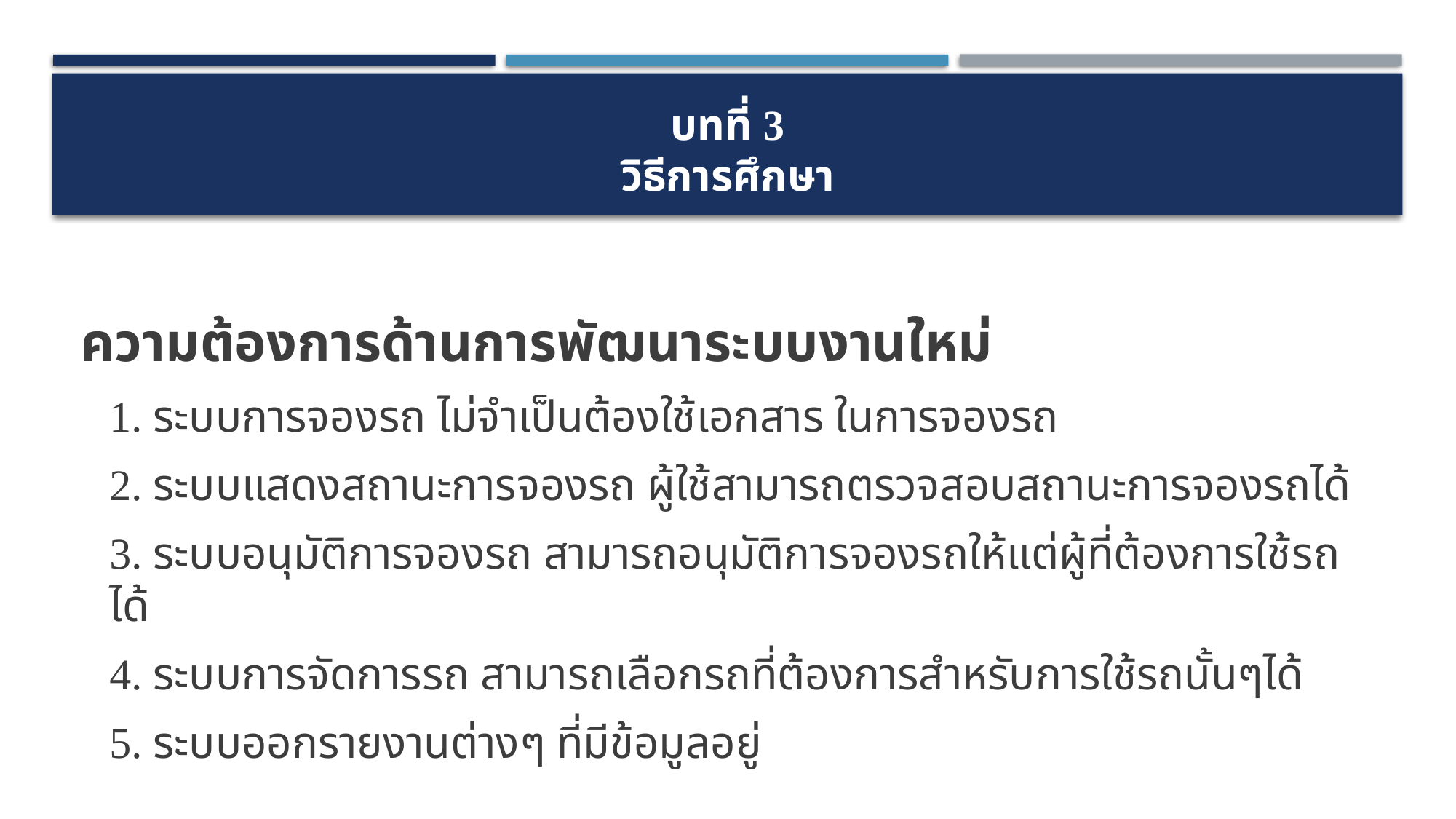

# บทที่ 3 วิธีการศึกษา
ความต้องการด้านการพัฒนาระบบงานใหม่
1. ระบบการจองรถ ไม่จำเป็นต้องใช้เอกสาร ในการจองรถ
2. ระบบแสดงสถานะการจองรถ ผู้ใช้สามารถตรวจสอบสถานะการจองรถได้
3. ระบบอนุมัติการจองรถ สามารถอนุมัติการจองรถให้แต่ผู้ที่ต้องการใช้รถได้
4. ระบบการจัดการรถ สามารถเลือกรถที่ต้องการสำหรับการใช้รถนั้นๆได้
5. ระบบออกรายงานต่างๆ ที่มีข้อมูลอยู่